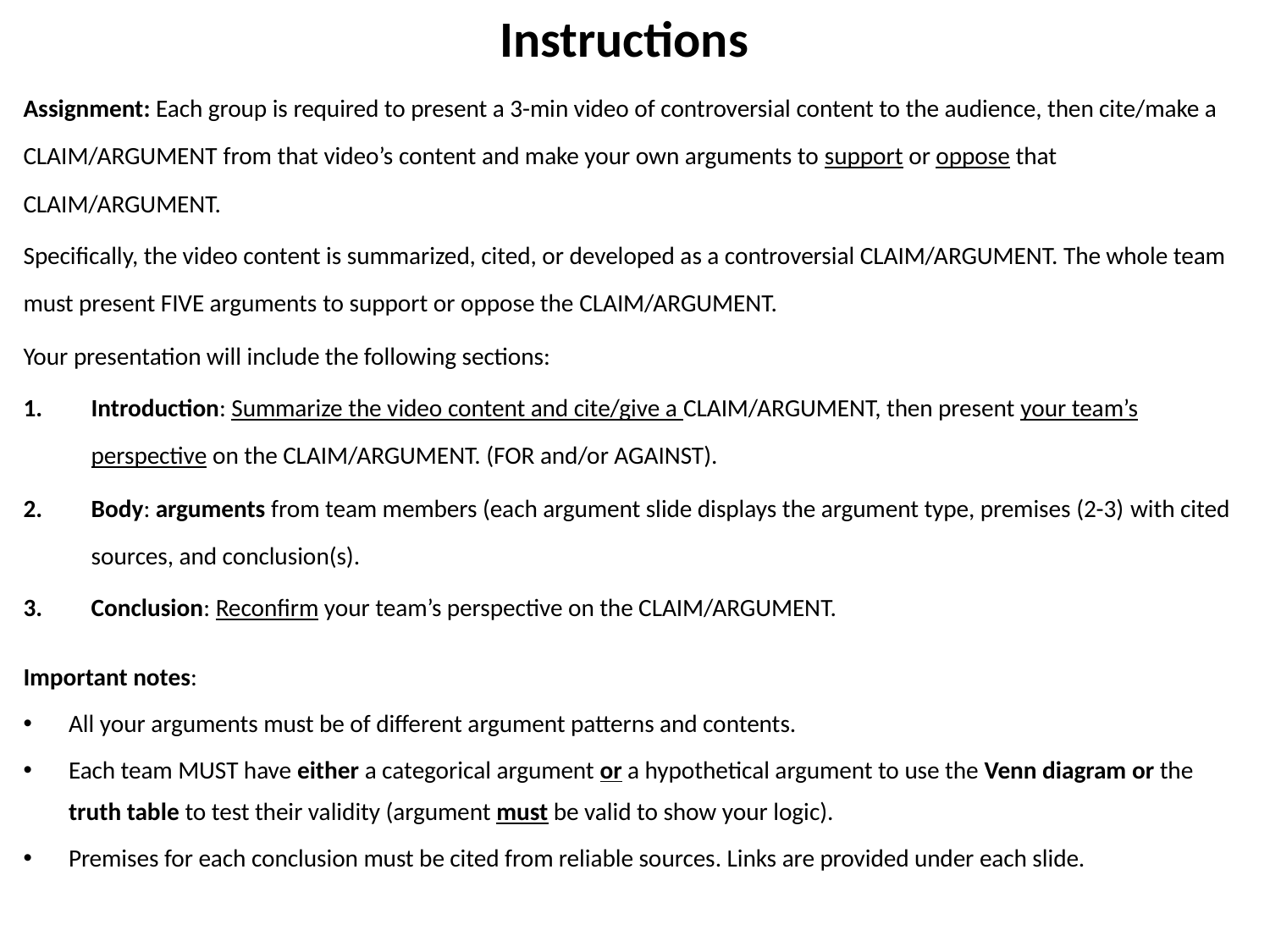

# Instructions
Assignment: Each group is required to present a 3-min video of controversial content to the audience, then cite/make a CLAIM/ARGUMENT from that video’s content and make your own arguments to support or oppose that CLAIM/ARGUMENT.
Specifically, the video content is summarized, cited, or developed as a controversial CLAIM/ARGUMENT. The whole team must present FIVE arguments to support or oppose the CLAIM/ARGUMENT.
Your presentation will include the following sections:
Introduction: Summarize the video content and cite/give a CLAIM/ARGUMENT, then present your team’s perspective on the CLAIM/ARGUMENT. (FOR and/or AGAINST).
Body: arguments from team members (each argument slide displays the argument type, premises (2-3) with cited sources, and conclusion(s).
Conclusion: Reconfirm your team’s perspective on the CLAIM/ARGUMENT.

Important notes:
All your arguments must be of different argument patterns and contents.
Each team MUST have either a categorical argument or a hypothetical argument to use the Venn diagram or the truth table to test their validity (argument must be valid to show your logic).
Premises for each conclusion must be cited from reliable sources. Links are provided under each slide.